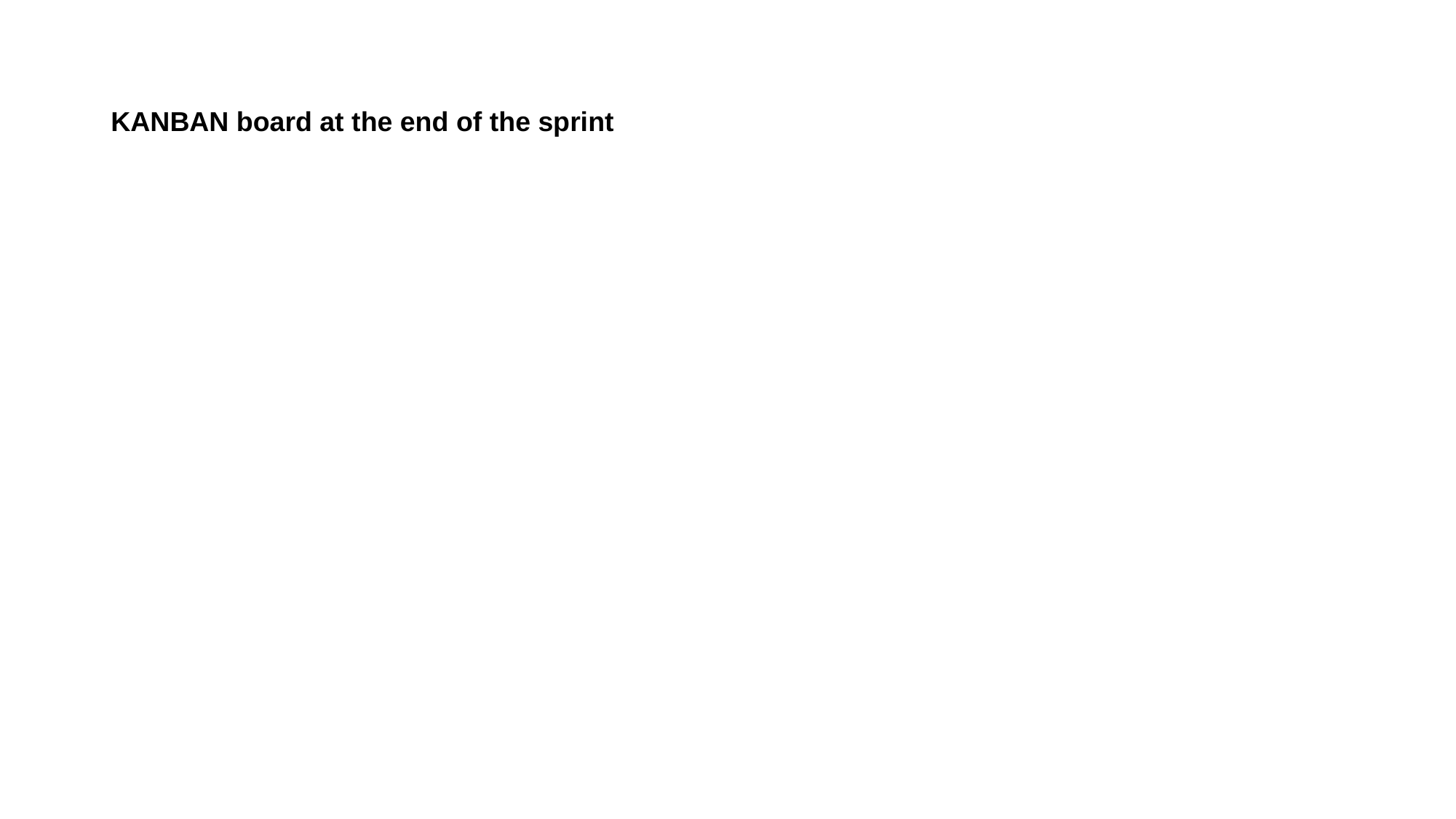

# KANBAN board at the end of the sprint